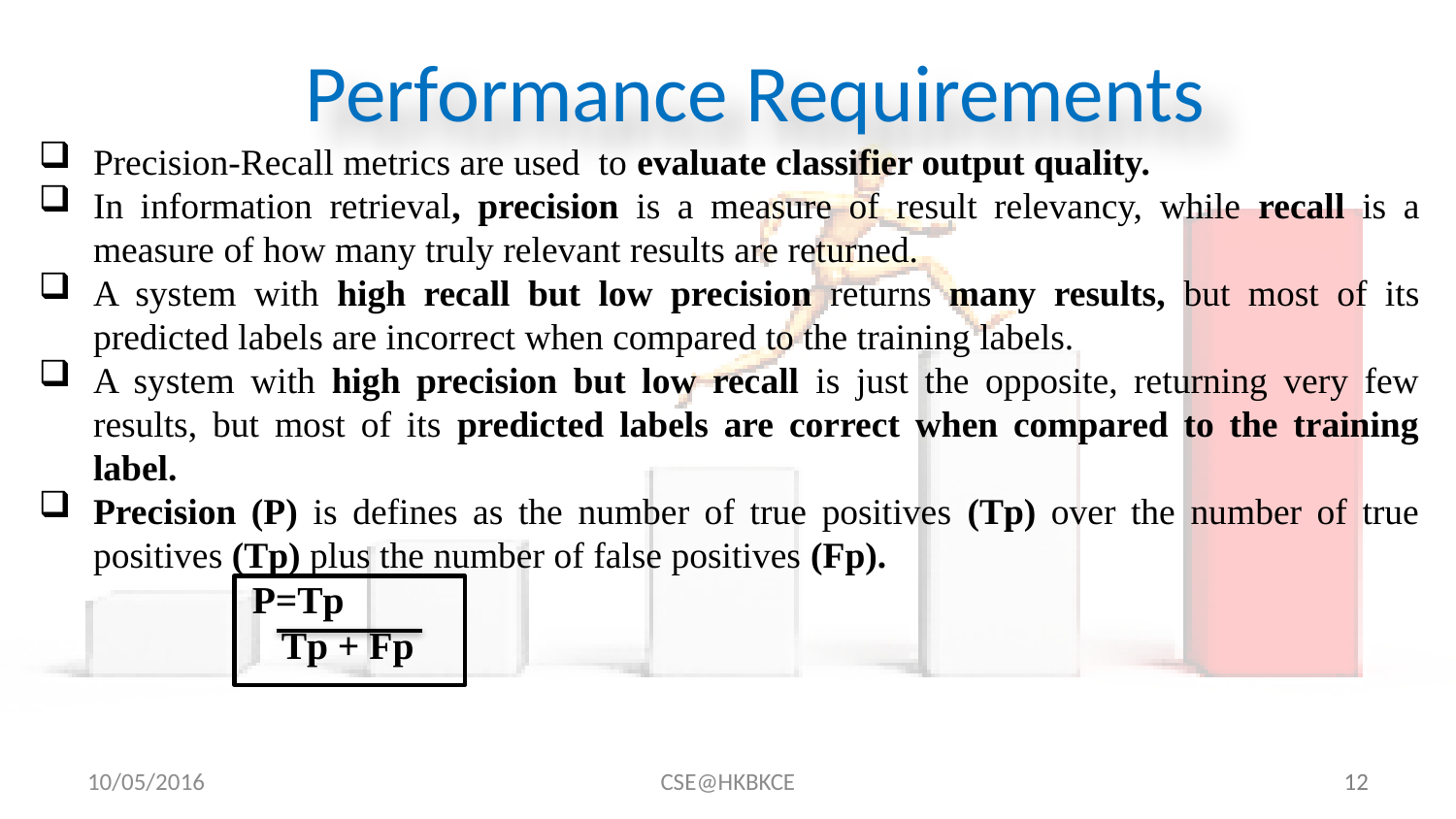

Performance Requirements
Precision-Recall metrics are used  to evaluate classifier output quality.
In information retrieval, precision is a measure of result relevancy, while recall is a measure of how many truly relevant results are returned.
A system with high recall but low precision returns many results, but most of its predicted labels are incorrect when compared to the training labels.
A system with high precision but low recall is just the opposite, returning very few results, but most of its predicted labels are correct when compared to the training label.
Precision (P) is defines as the number of true positives (Tp) over the number of true positives (Tp) plus the number of false positives (Fp).
                      P=Tp
                         Tp + Fp

10/05/2016
CSE@HKBKCE
12